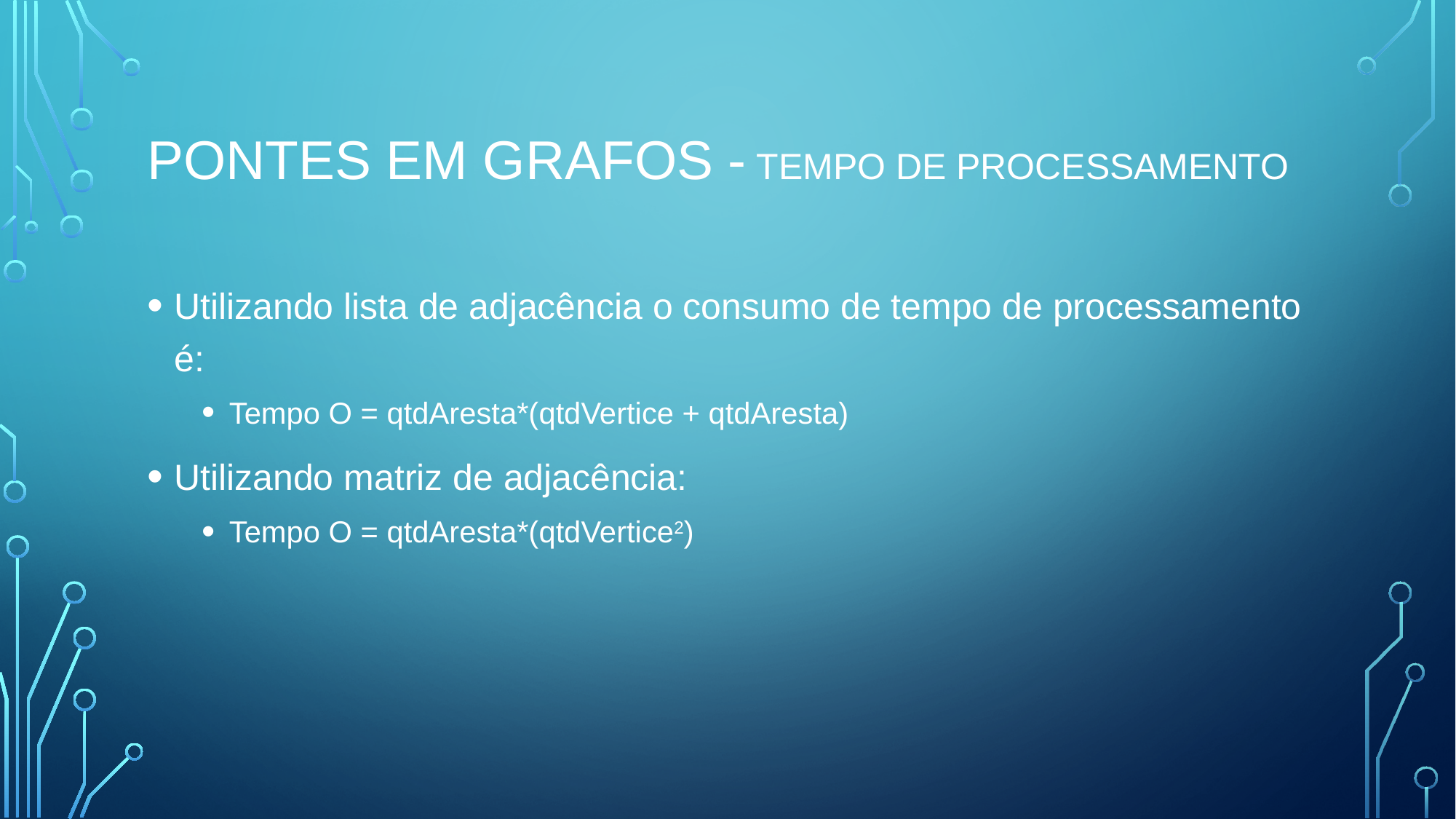

# Pontes em grafos - tempo de processamento
Utilizando lista de adjacência o consumo de tempo de processamento é:
Tempo O = qtdAresta*(qtdVertice + qtdAresta)
Utilizando matriz de adjacência:
Tempo O = qtdAresta*(qtdVertice2)